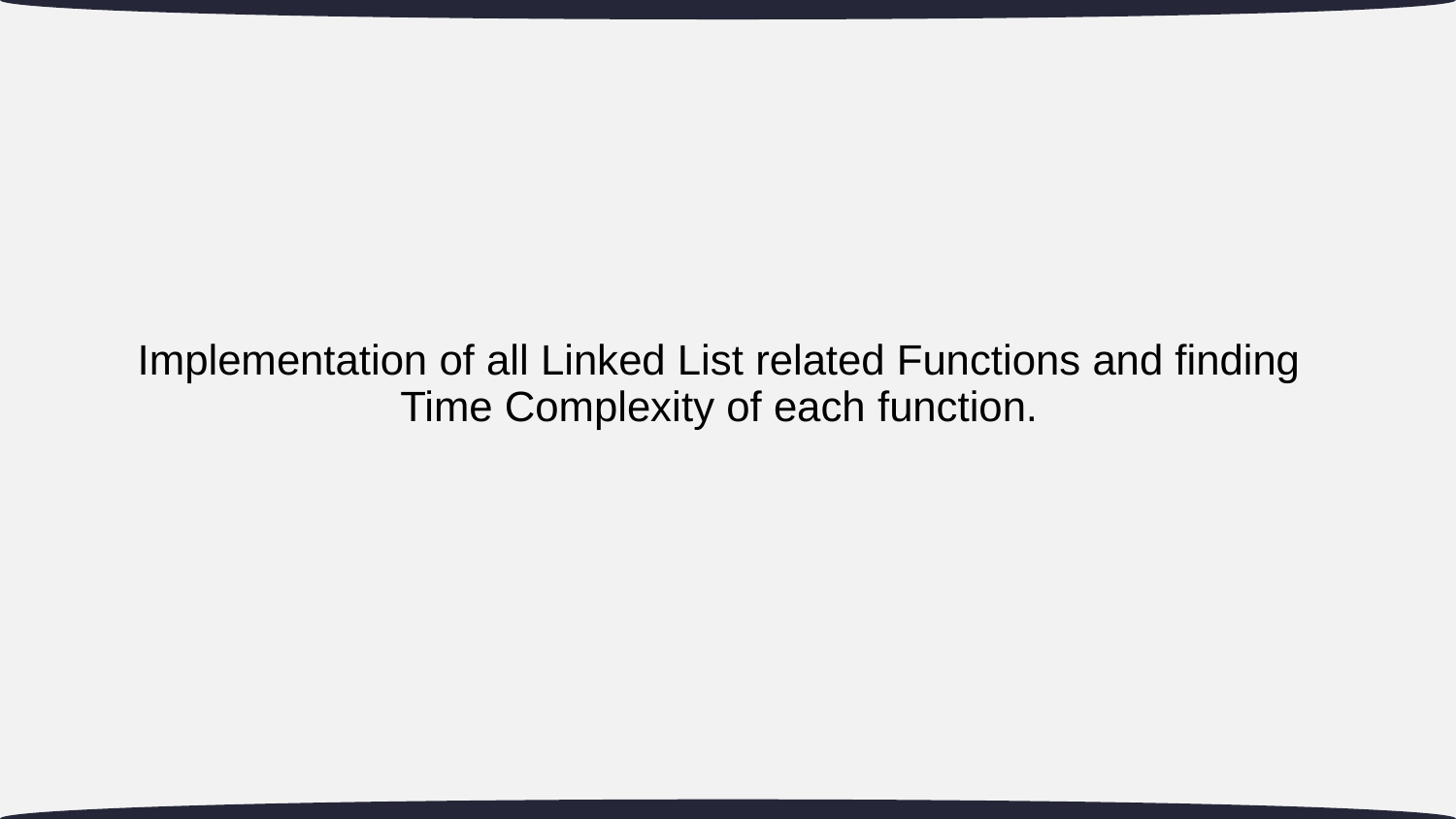

Implementation of all Linked List related Functions and finding Time Complexity of each function.